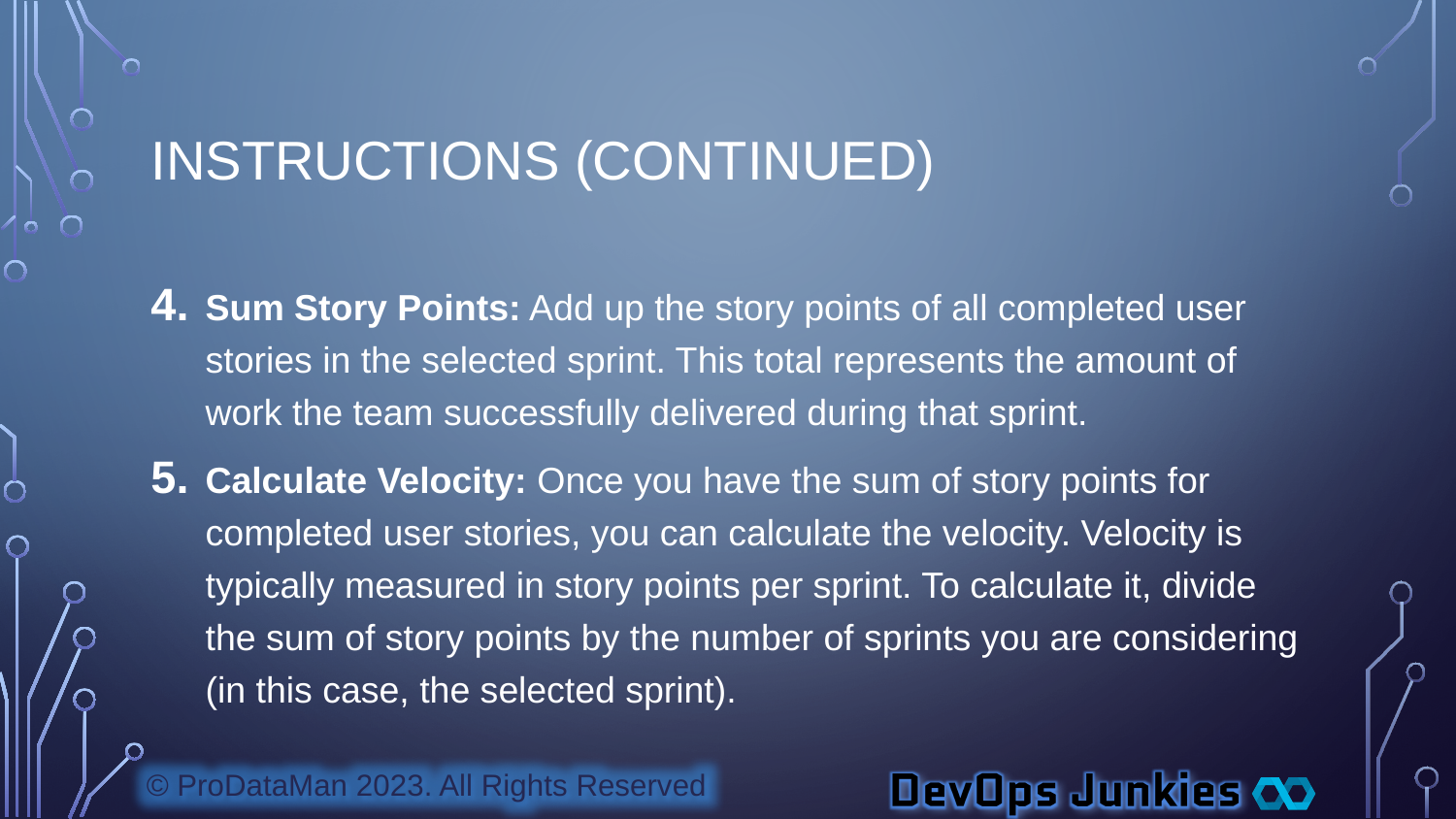

# Instructions (Continued)
Sum Story Points: Add up the story points of all completed user stories in the selected sprint. This total represents the amount of work the team successfully delivered during that sprint.
Calculate Velocity: Once you have the sum of story points for completed user stories, you can calculate the velocity. Velocity is typically measured in story points per sprint. To calculate it, divide the sum of story points by the number of sprints you are considering (in this case, the selected sprint).